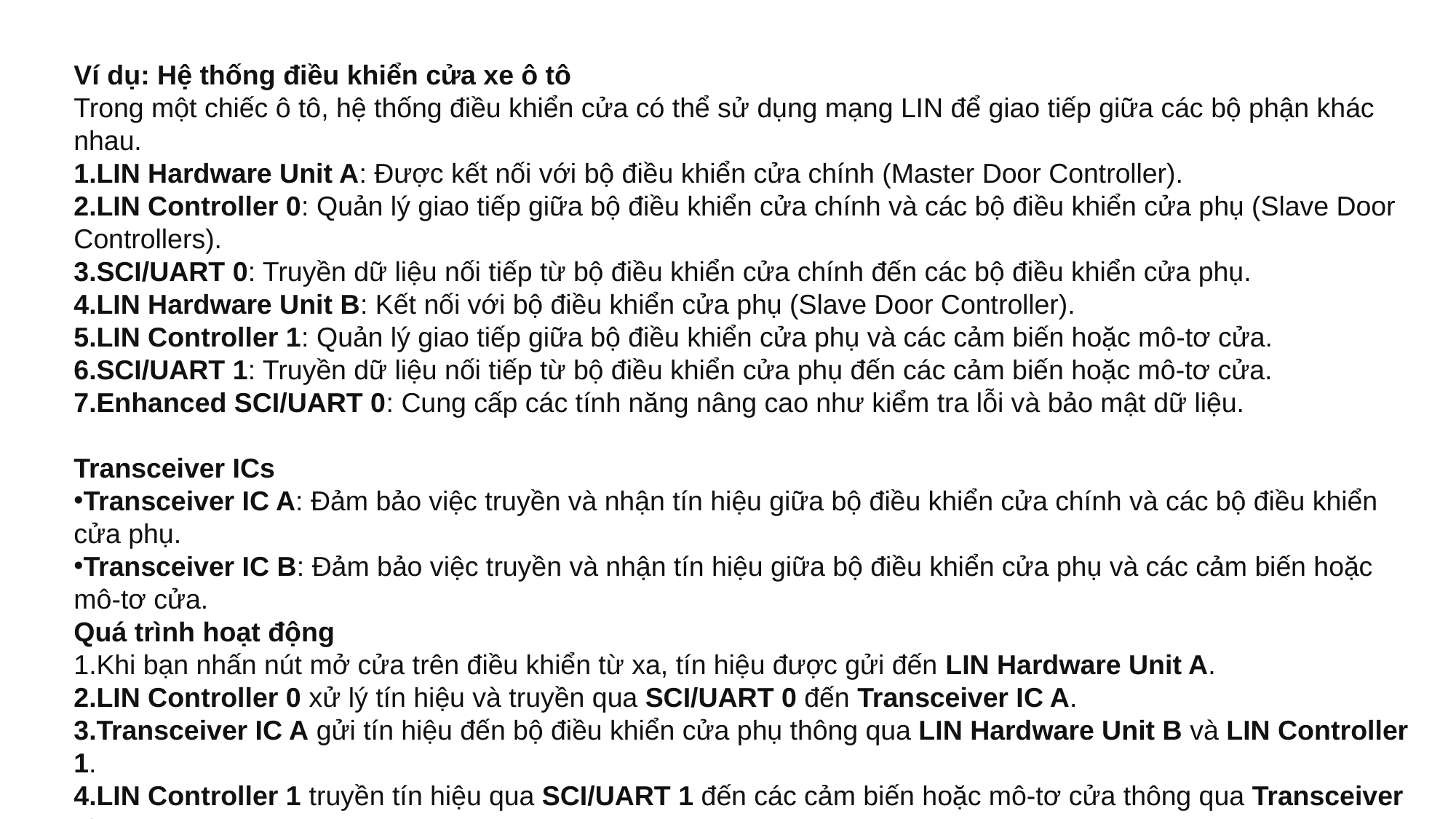

Ví dụ: Hệ thống điều khiển cửa xe ô tô
Trong một chiếc ô tô, hệ thống điều khiển cửa có thể sử dụng mạng LIN để giao tiếp giữa các bộ phận khác nhau.
LIN Hardware Unit A: Được kết nối với bộ điều khiển cửa chính (Master Door Controller).
LIN Controller 0: Quản lý giao tiếp giữa bộ điều khiển cửa chính và các bộ điều khiển cửa phụ (Slave Door Controllers).
SCI/UART 0: Truyền dữ liệu nối tiếp từ bộ điều khiển cửa chính đến các bộ điều khiển cửa phụ.
LIN Hardware Unit B: Kết nối với bộ điều khiển cửa phụ (Slave Door Controller).
LIN Controller 1: Quản lý giao tiếp giữa bộ điều khiển cửa phụ và các cảm biến hoặc mô-tơ cửa.
SCI/UART 1: Truyền dữ liệu nối tiếp từ bộ điều khiển cửa phụ đến các cảm biến hoặc mô-tơ cửa.
Enhanced SCI/UART 0: Cung cấp các tính năng nâng cao như kiểm tra lỗi và bảo mật dữ liệu.

Transceiver ICs
Transceiver IC A: Đảm bảo việc truyền và nhận tín hiệu giữa bộ điều khiển cửa chính và các bộ điều khiển cửa phụ.
Transceiver IC B: Đảm bảo việc truyền và nhận tín hiệu giữa bộ điều khiển cửa phụ và các cảm biến hoặc mô-tơ cửa.
Quá trình hoạt động
Khi bạn nhấn nút mở cửa trên điều khiển từ xa, tín hiệu được gửi đến LIN Hardware Unit A.
LIN Controller 0 xử lý tín hiệu và truyền qua SCI/UART 0 đến Transceiver IC A.
Transceiver IC A gửi tín hiệu đến bộ điều khiển cửa phụ thông qua LIN Hardware Unit B và LIN Controller 1.
LIN Controller 1 truyền tín hiệu qua SCI/UART 1 đến các cảm biến hoặc mô-tơ cửa thông qua Transceiver IC B.
Cửa xe mở ra theo lệnh đã nhận.